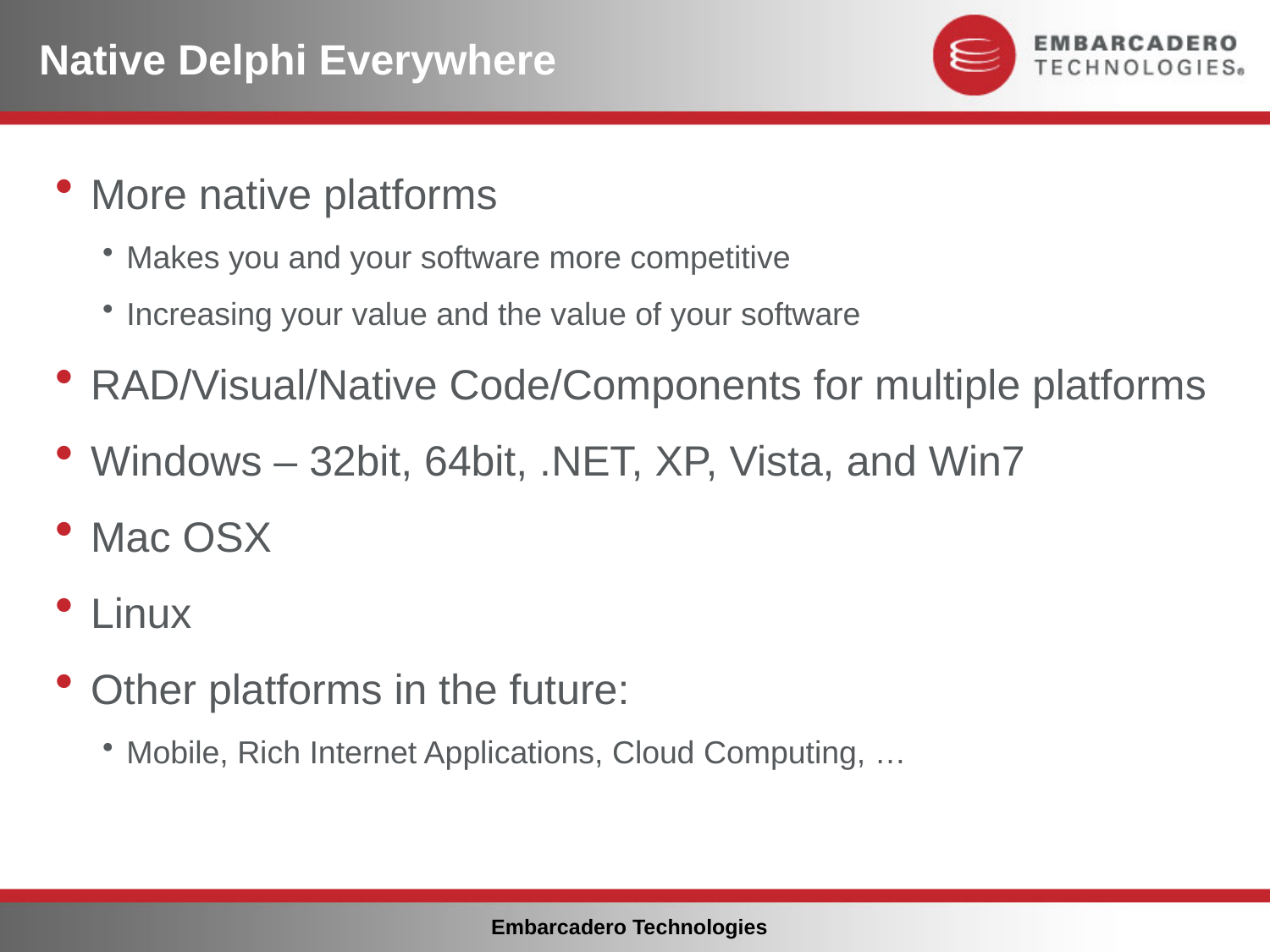

# Native Delphi Everywhere
 More native platforms
Makes you and your software more competitive
Increasing your value and the value of your software
 RAD/Visual/Native Code/Components for multiple platforms
 Windows – 32bit, 64bit, .NET, XP, Vista, and Win7
 Mac OSX
 Linux
 Other platforms in the future:
Mobile, Rich Internet Applications, Cloud Computing, …